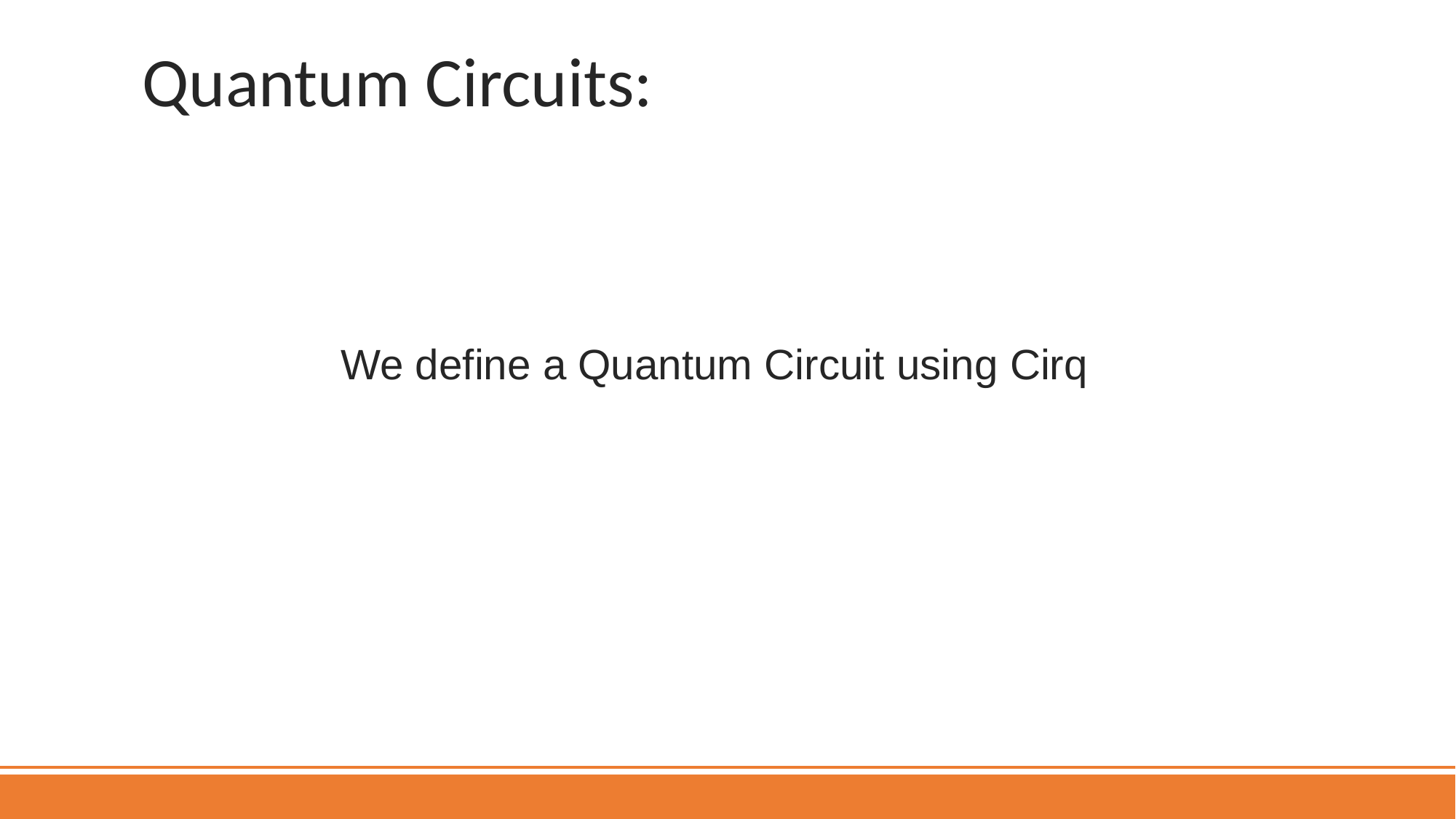

Quantum Circuits:
We define a Quantum Circuit using Cirq